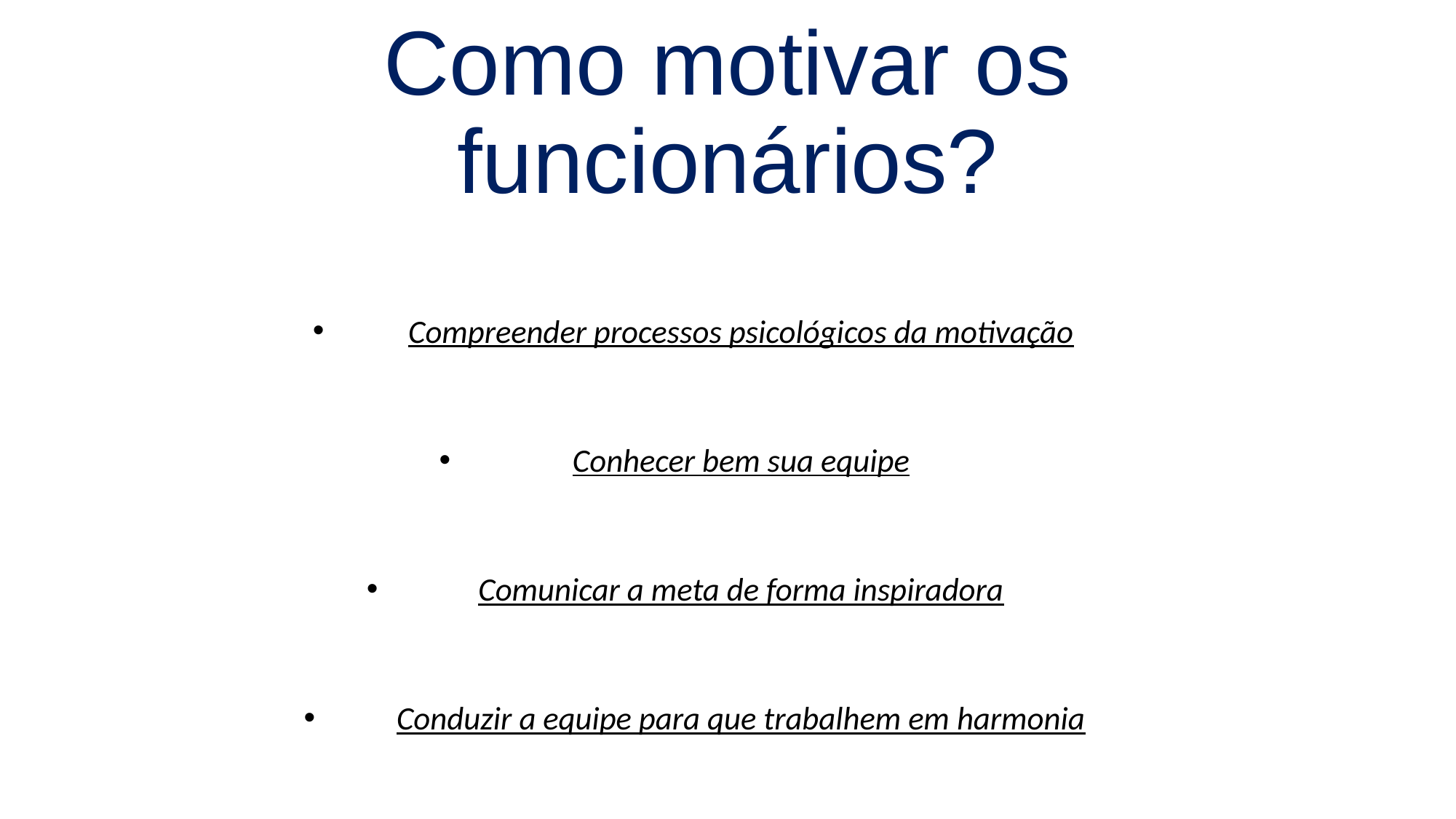

# Como motivar os funcionários?
Compreender processos psicológicos da motivação
Conhecer bem sua equipe
Comunicar a meta de forma inspiradora
Conduzir a equipe para que trabalhem em harmonia